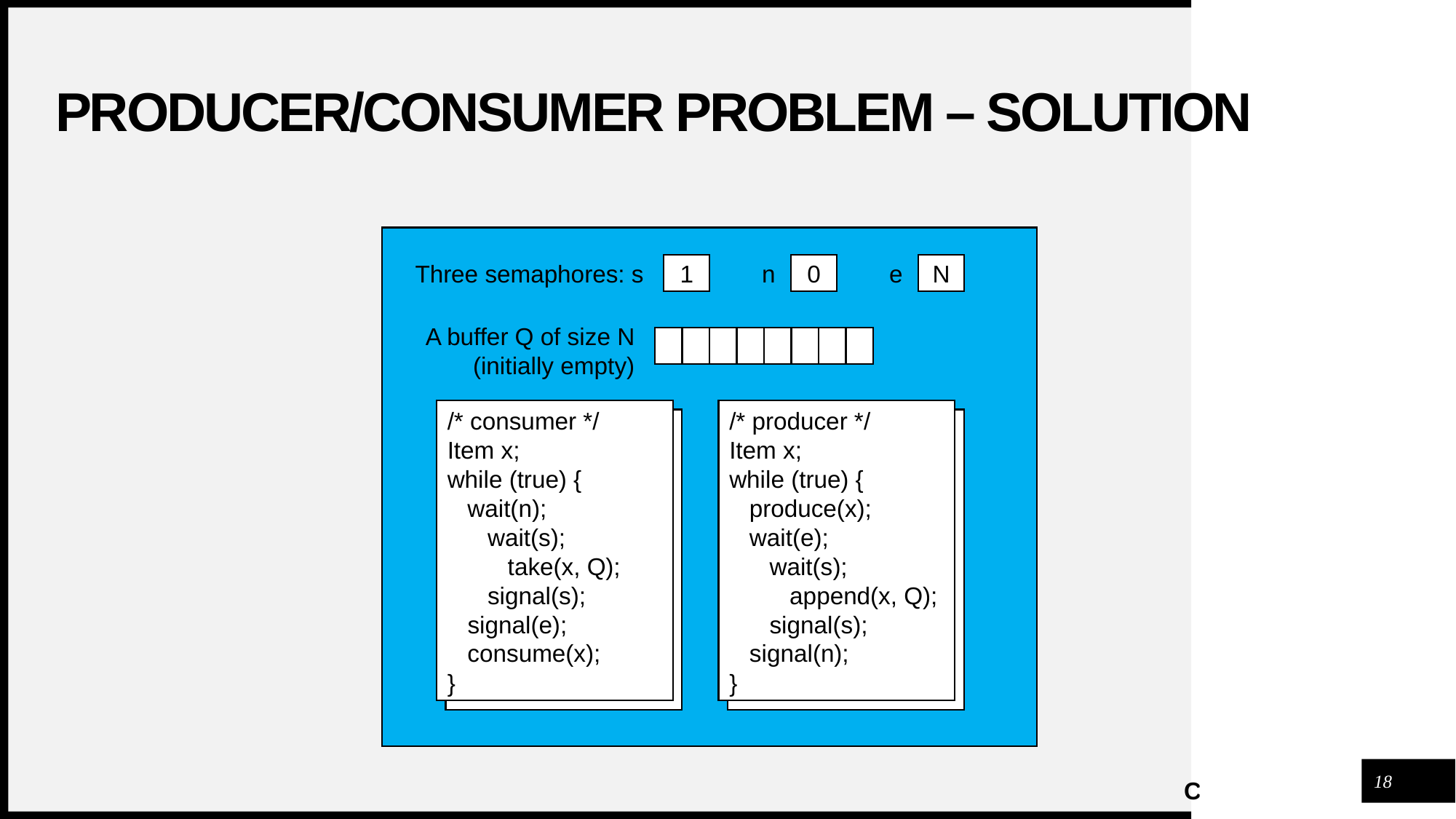

# Producer/Consumer Problem – Solution

Three semaphores: s
1
n
0
e
N
A buffer Q of size N
(initially empty)

/* consumer */
Item x;
while (true) {
   wait(n);
      wait(s);
         take(x, Q);
      signal(s);
   signal(e);
   consume(x);
}
/* producer */
Item x;
while (true) {
   produce(x);
   wait(e);
      wait(s);
         append(x, Q);
      signal(s);
   signal(n);
}

18